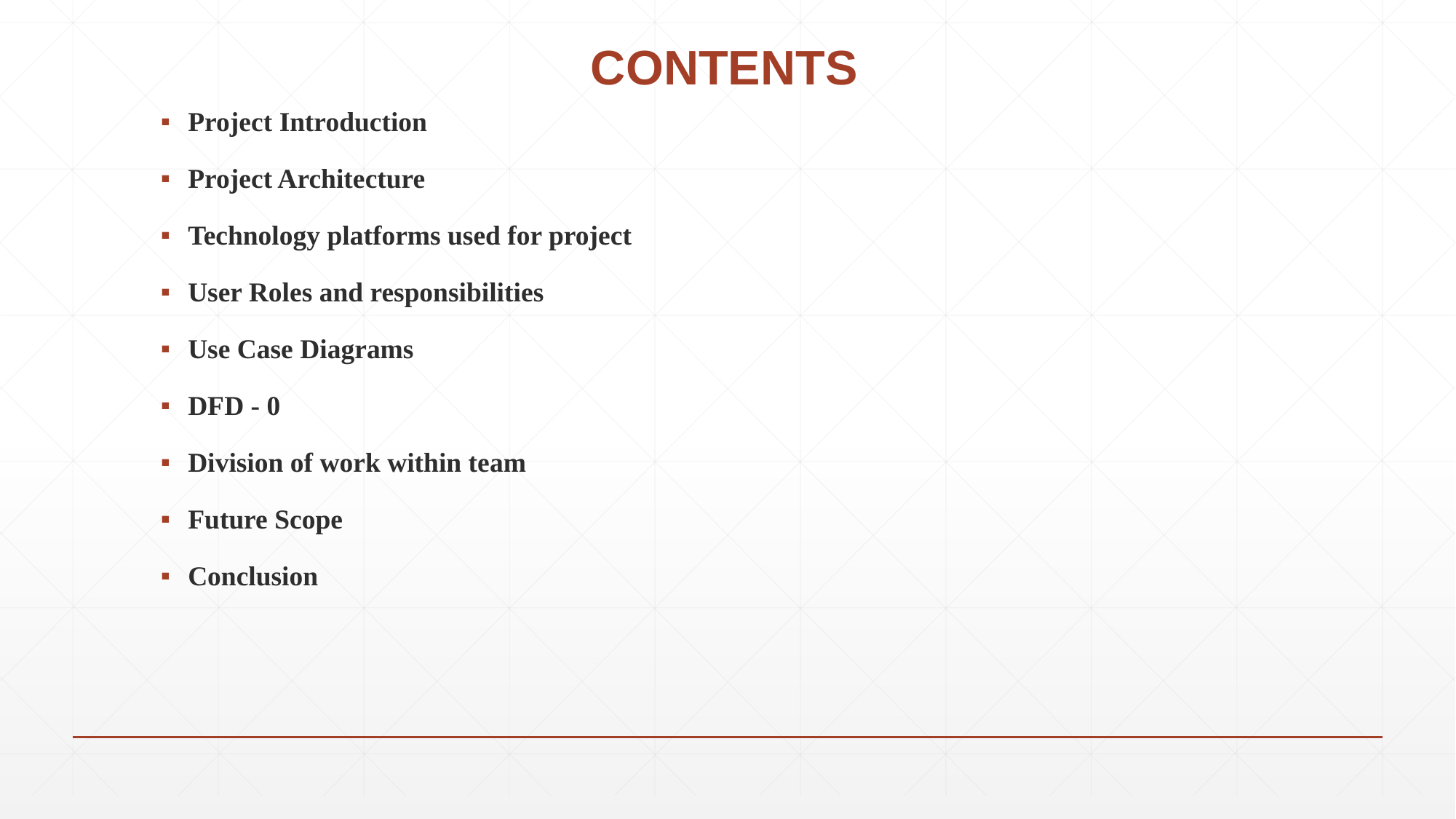

# CONTENTS
Project Introduction
Project Architecture
Technology platforms used for project
User Roles and responsibilities
Use Case Diagrams
DFD - 0
Division of work within team
Future Scope
Conclusion